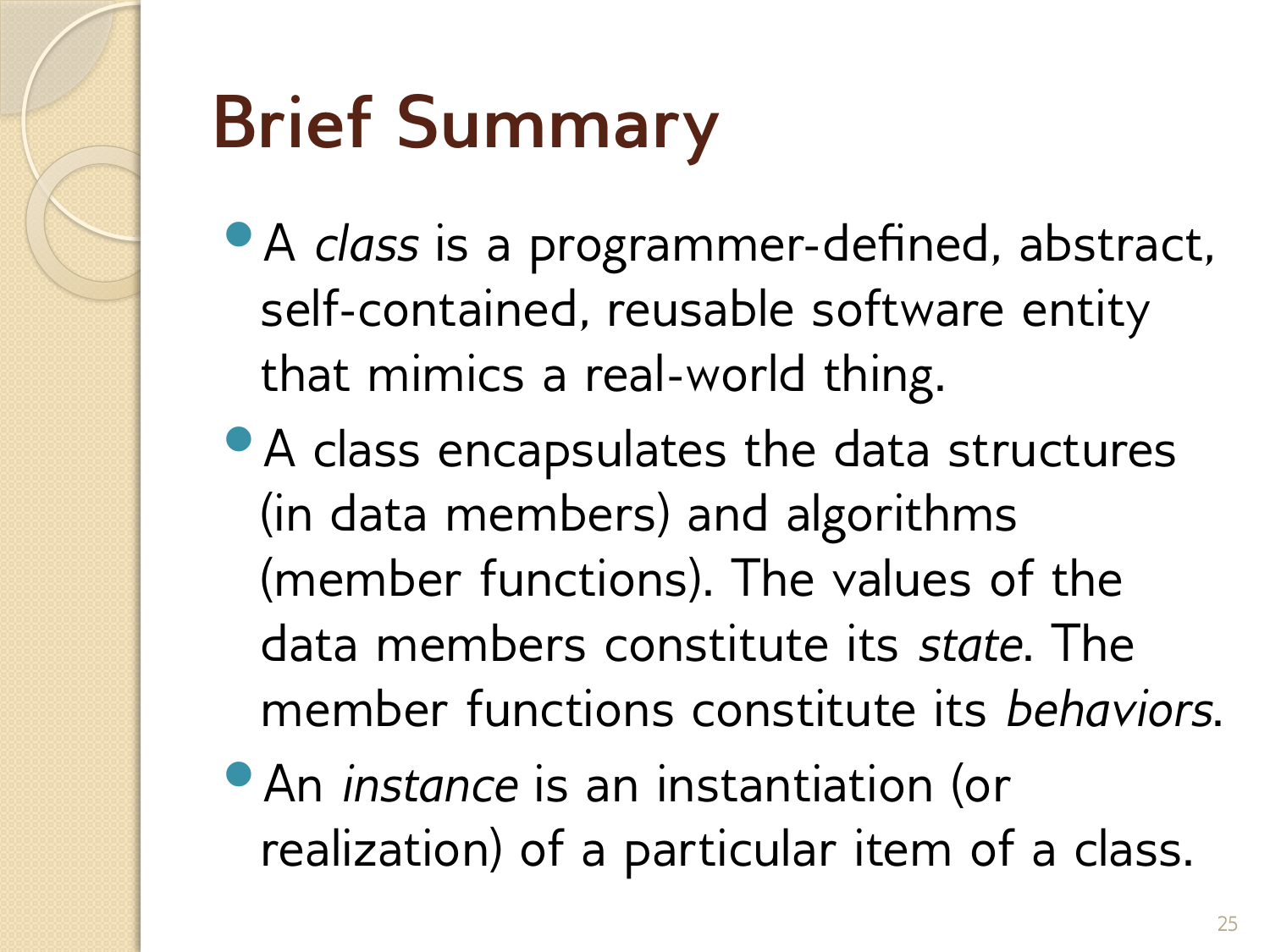

# Brief Summary
A class is a programmer-defined, abstract, self-contained, reusable software entity that mimics a real-world thing.
A class encapsulates the data structures (in data members) and algorithms (member functions). The values of the data members constitute its state. The member functions constitute its behaviors.
An instance is an instantiation (or realization) of a particular item of a class.

25